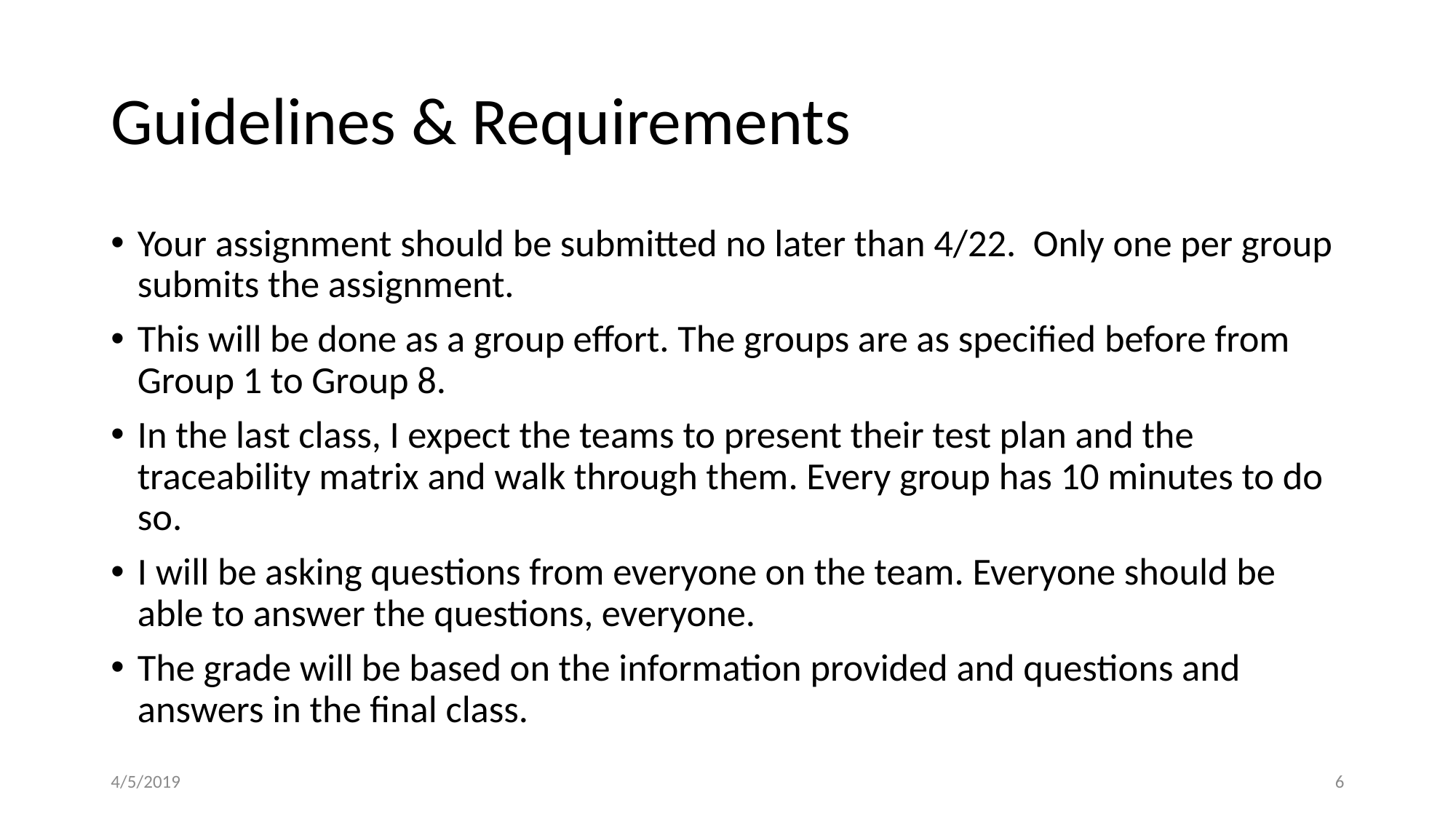

# Guidelines & Requirements
Your assignment should be submitted no later than 4/22.  Only one per group submits the assignment.
This will be done as a group effort. The groups are as specified before from Group 1 to Group 8.
In the last class, I expect the teams to present their test plan and the traceability matrix and walk through them. Every group has 10 minutes to do so.
I will be asking questions from everyone on the team. Everyone should be able to answer the questions, everyone.
The grade will be based on the information provided and questions and answers in the final class.
4/5/2019
6